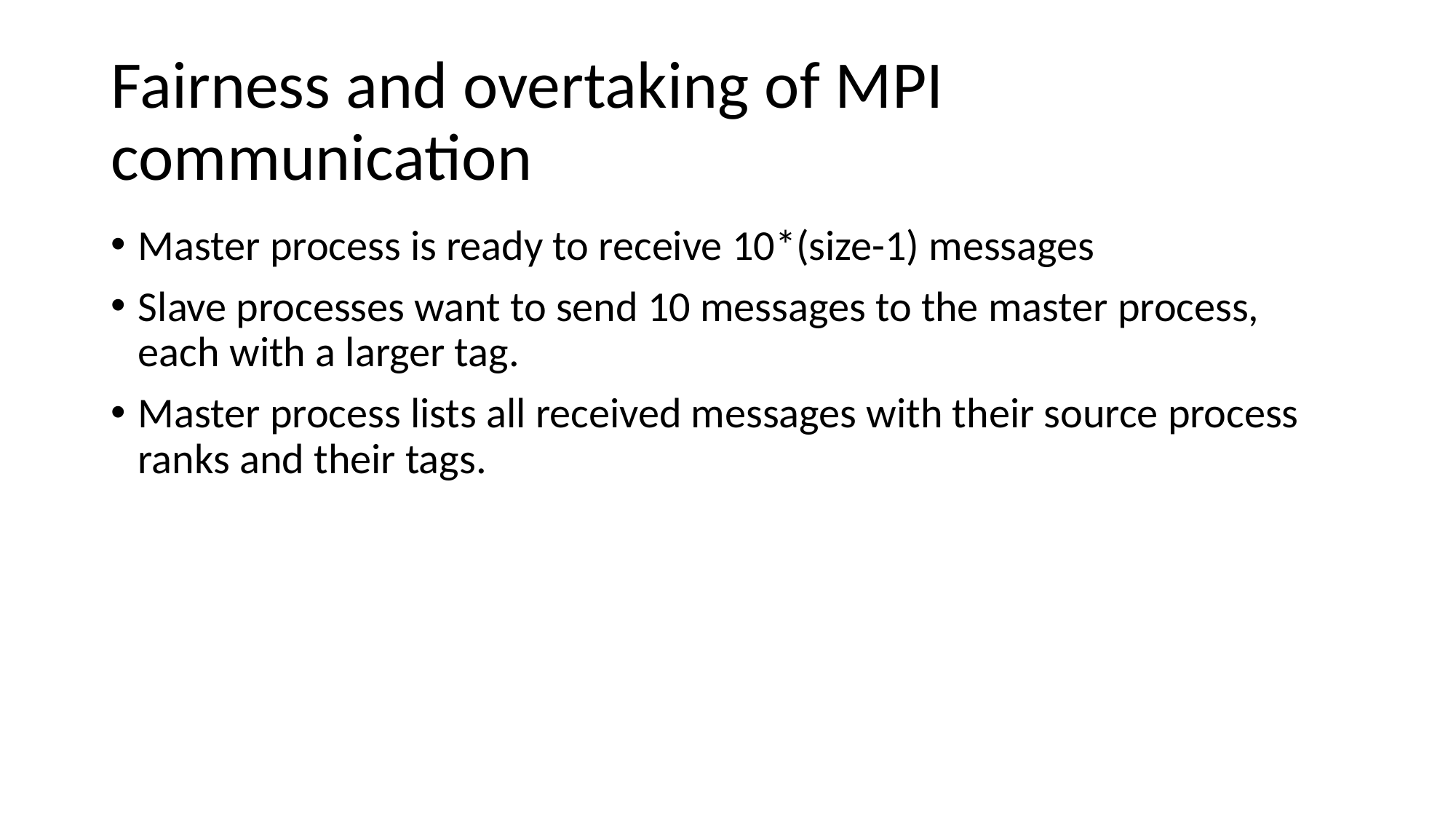

# Fairness and overtaking of MPI communication
Master process is ready to receive 10*(size-1) messages
Slave processes want to send 10 messages to the master process, each with a larger tag.
Master process lists all received messages with their source process ranks and their tags.